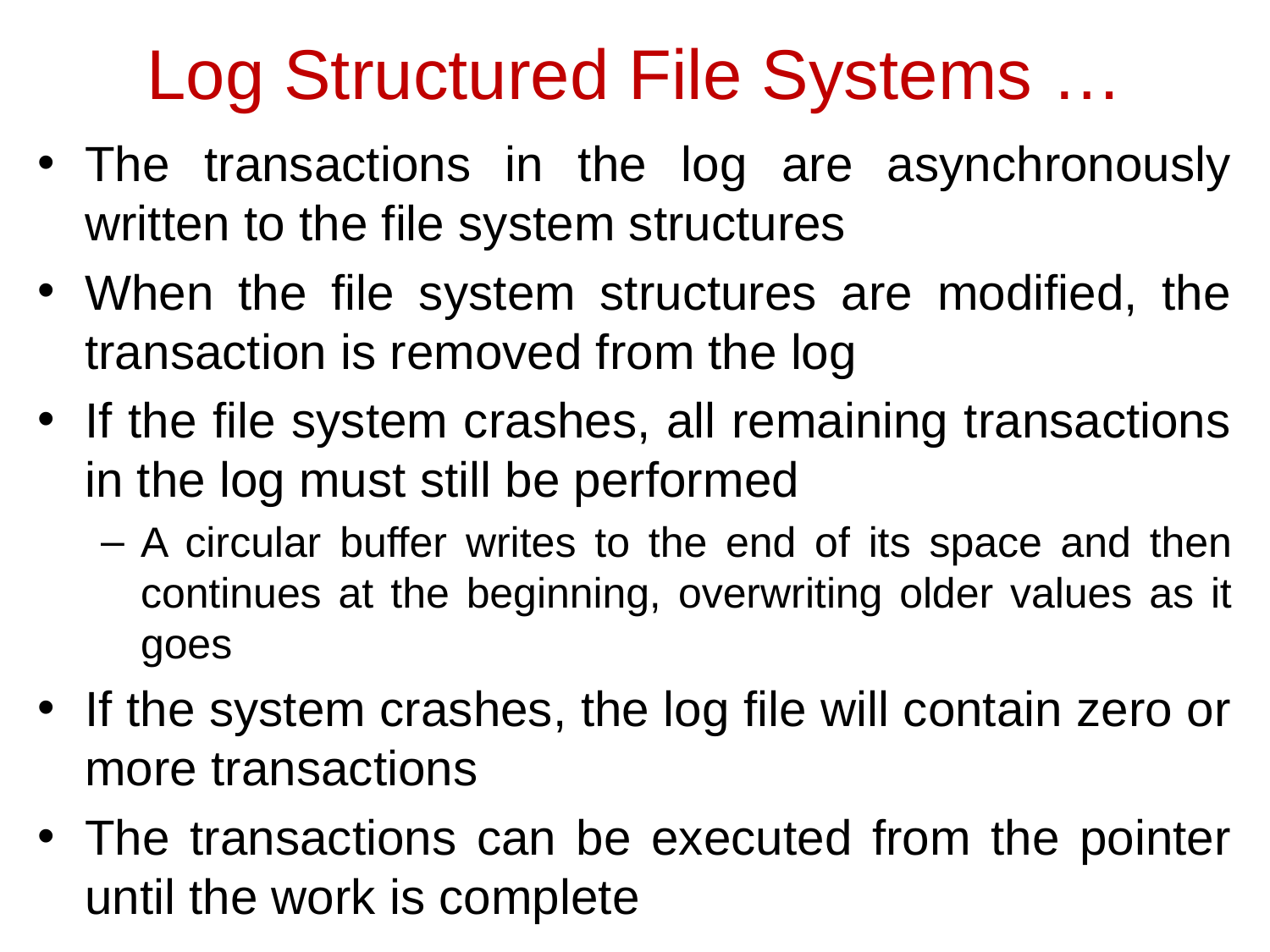

Log Structured File Systems …
The transactions in the log are asynchronously written to the file system structures
When the file system structures are modified, the transaction is removed from the log
If the file system crashes, all remaining transactions in the log must still be performed
A circular buffer writes to the end of its space and then continues at the beginning, overwriting older values as it goes
If the system crashes, the log file will contain zero or more transactions
The transactions can be executed from the pointer until the work is complete